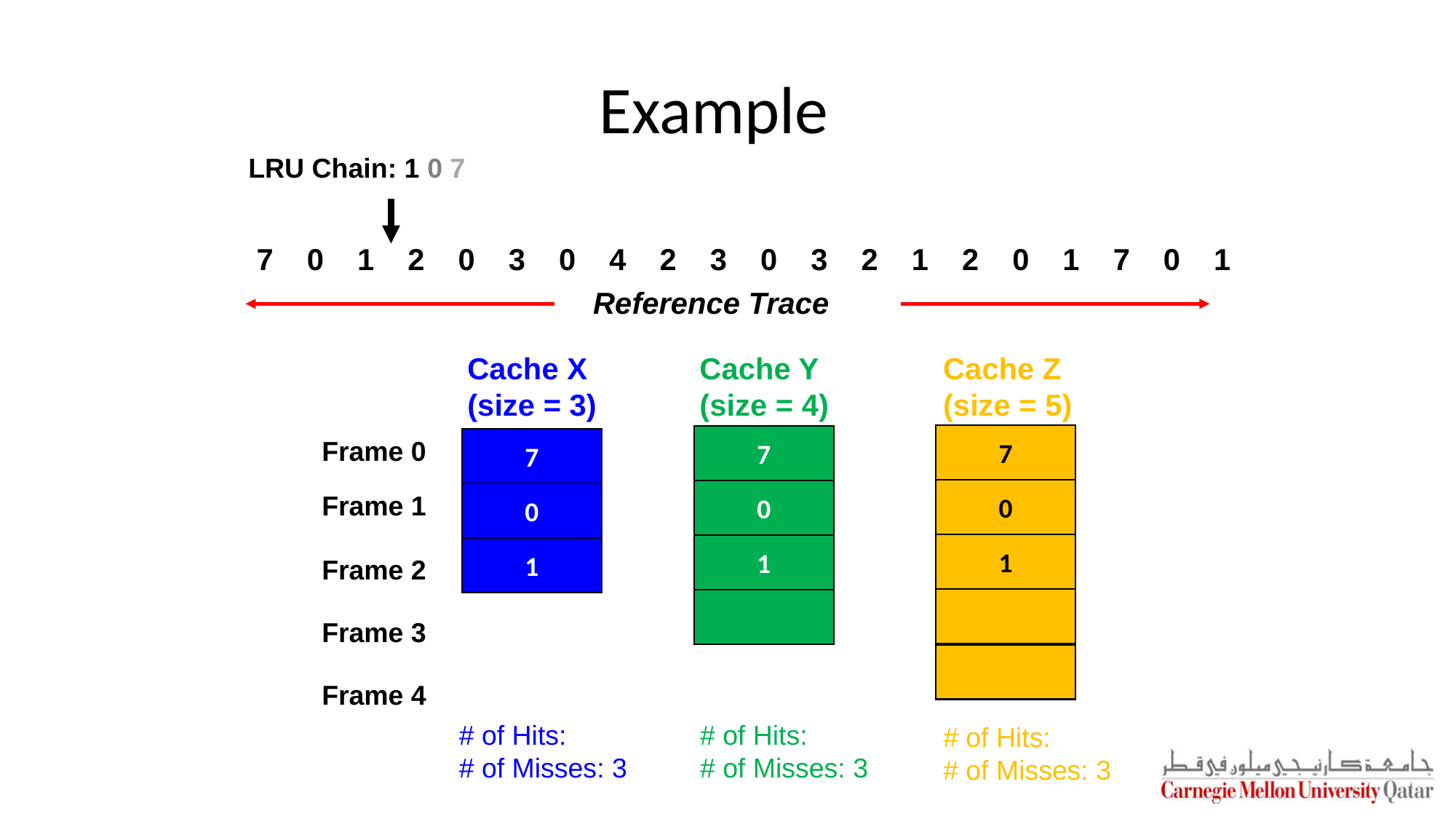

# Example
LRU Chain: 1 0 7
7    0    1    2    0    3    0    4    2    3    0    3    2    1    2    0    1    7    0    1
Reference Trace
Cache X
(size = 3)
Cache Y
(size = 4)
Cache Z
(size = 5)
7
7
Frame 0
7
0
0
Frame 1
0
1
1
1
Frame 2

Frame 3

Frame 4
# of Hits:
# of Misses: 3
# of Hits:
# of Misses: 3
# of Hits:
# of Misses: 3